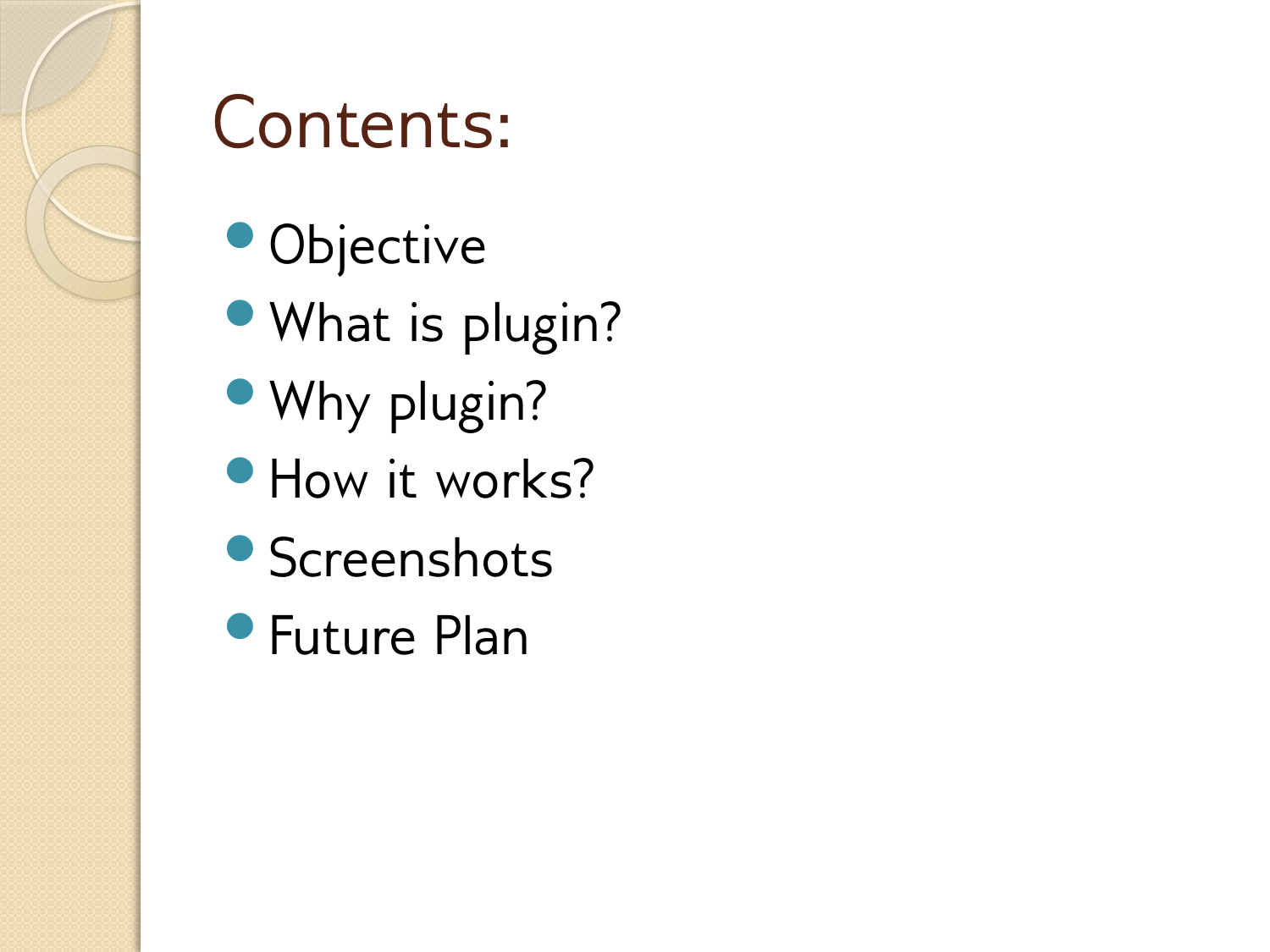

# Contents:
Objective
What is plugin?
Why plugin?
How it works?
Screenshots
Future Plan